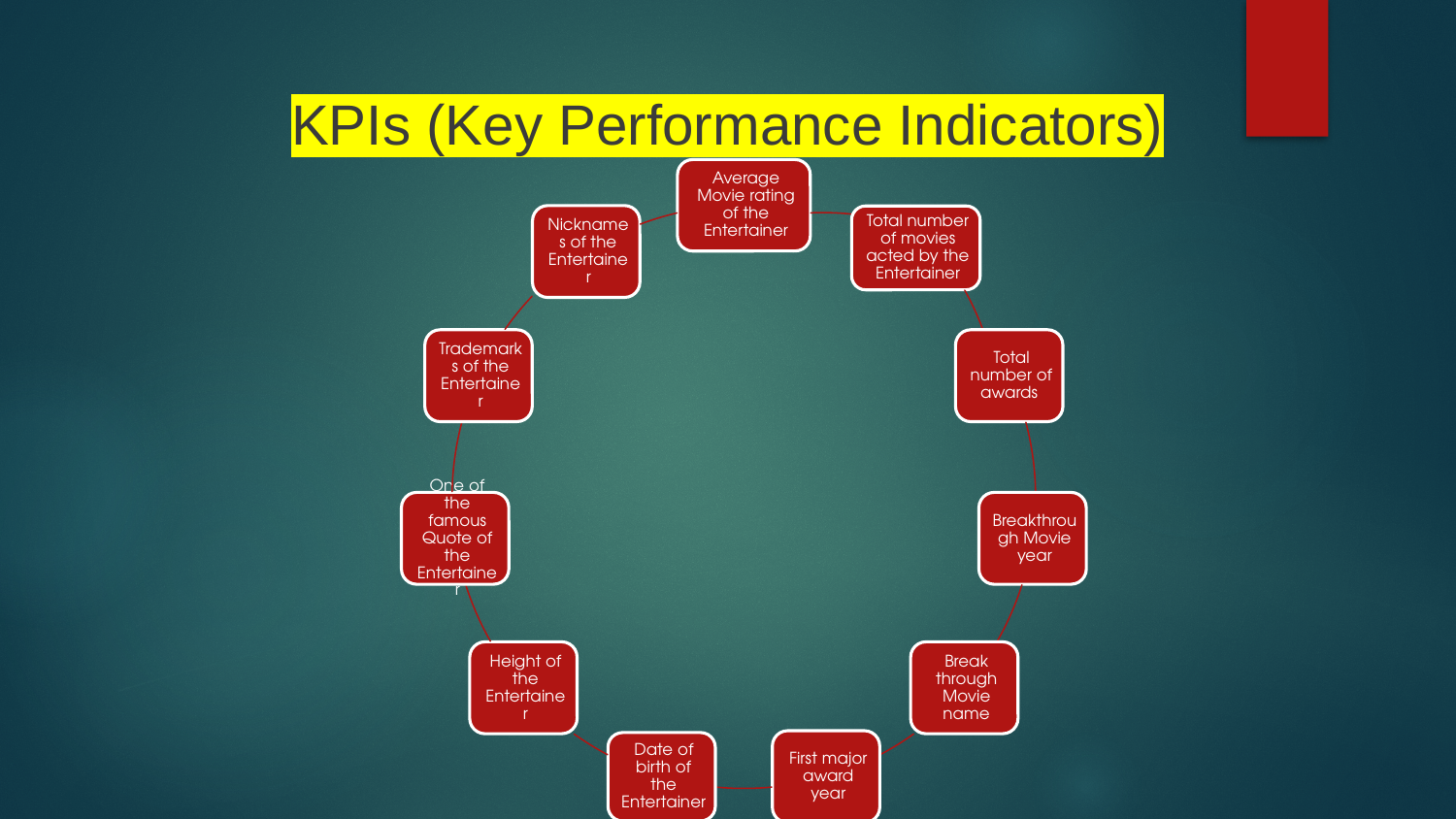

# KPIs (Key Performance Indicators)​
Average Movie rating of the Entertainer​
Total number of movies acted by the Entertainer​
Total number of awards ​
Breakthrough Movie year​
Break through Movie name​
First major award year​
Date of birth of the Entertainer​
Height of the Entertainer​
One of the famous Quote of the Entertainer​
Trademarks of the Entertainer​
Nicknames of the Entertainer